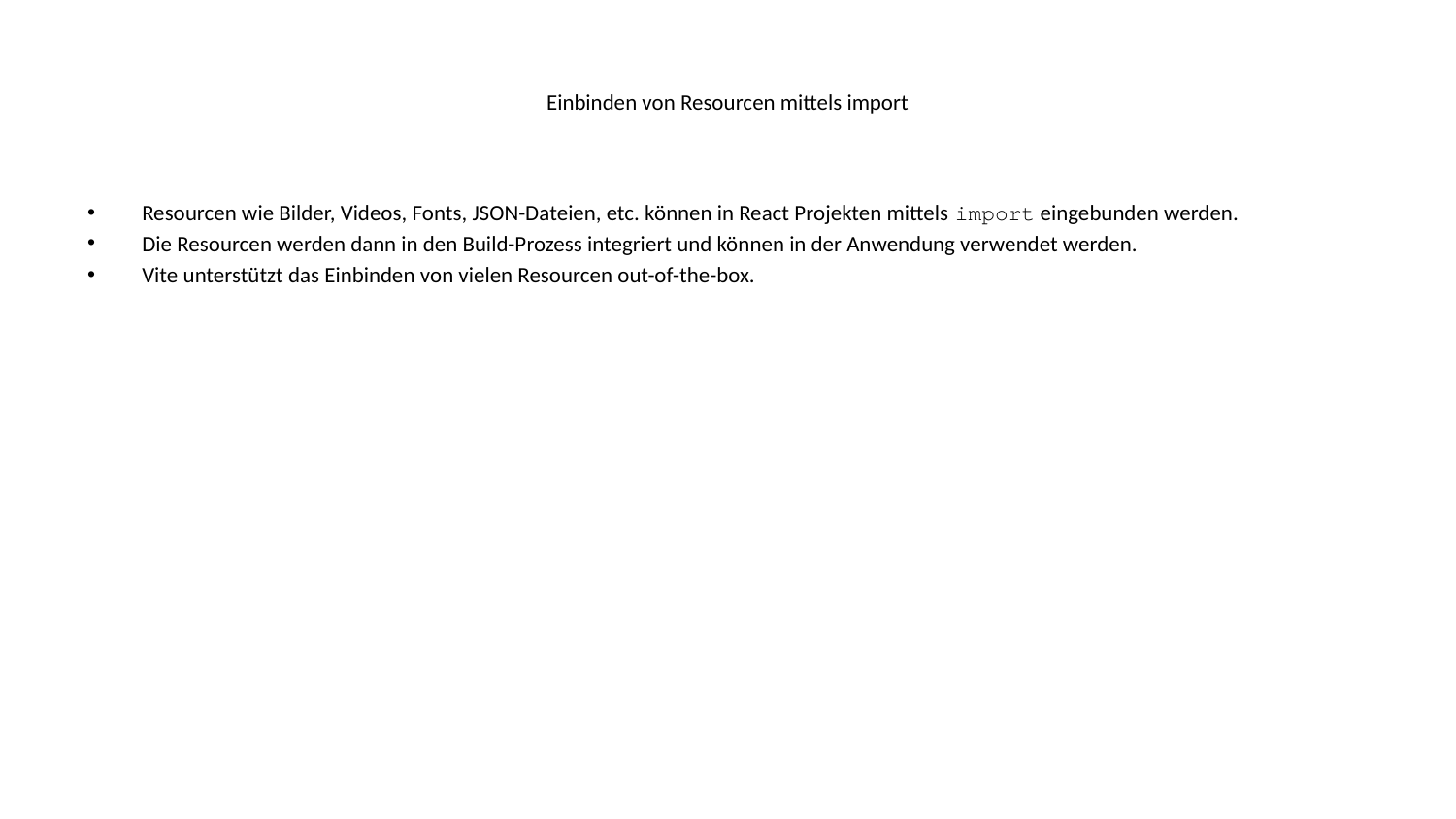

# Einbinden von Resourcen mittels import
Resourcen wie Bilder, Videos, Fonts, JSON-Dateien, etc. können in React Projekten mittels import eingebunden werden.
Die Resourcen werden dann in den Build-Prozess integriert und können in der Anwendung verwendet werden.
Vite unterstützt das Einbinden von vielen Resourcen out-of-the-box.